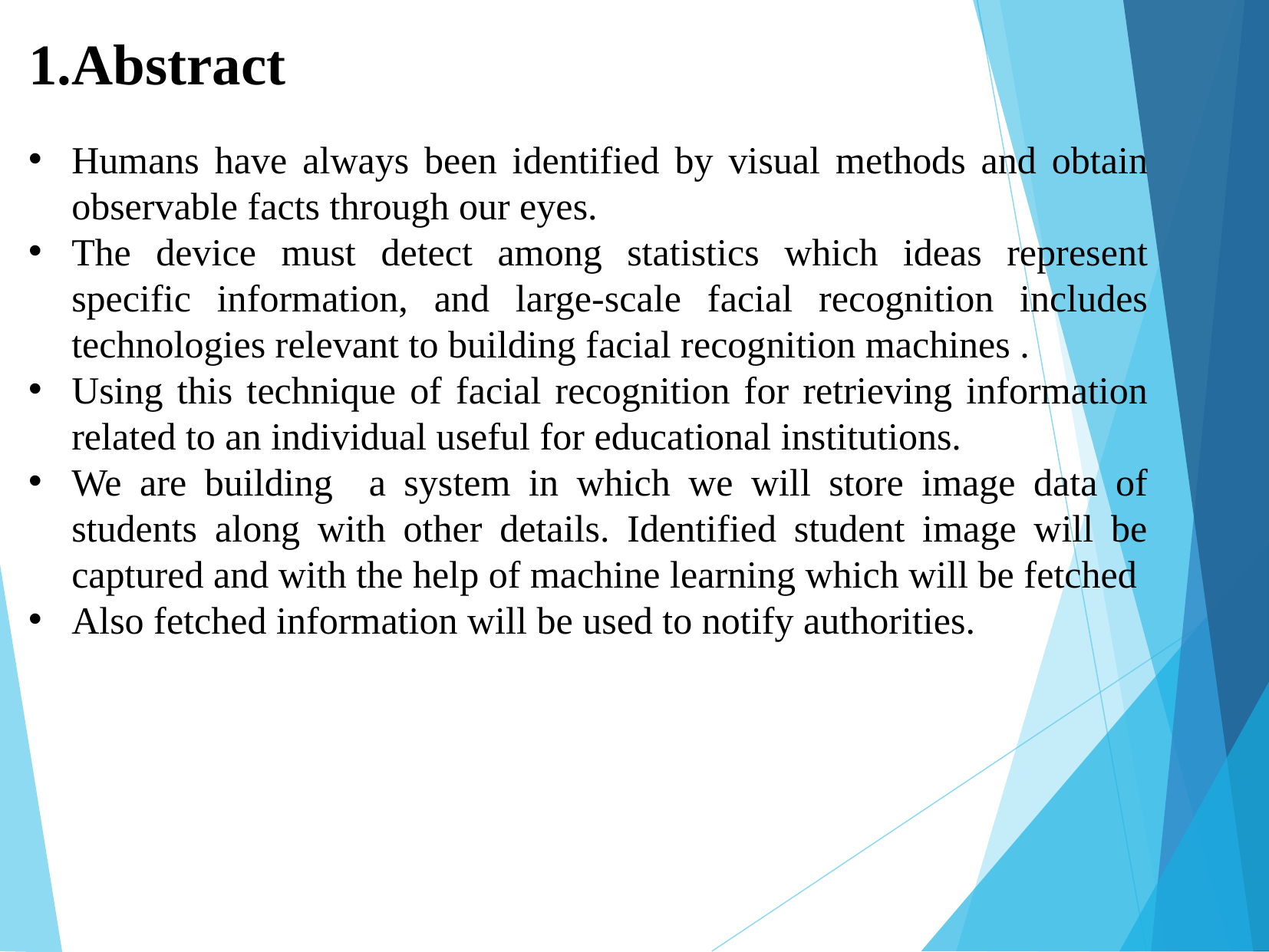

# 1.Abstract
Humans have always been identified by visual methods and obtain observable facts through our eyes.
The device must detect among statistics which ideas represent specific information, and large-scale facial recognition includes technologies relevant to building facial recognition machines .
Using this technique of facial recognition for retrieving information related to an individual useful for educational institutions.
We are building  a system in which we will store image data of students along with other details. Identified student image will be captured and with the help of machine learning which will be fetched
Also fetched information will be used to notify authorities.